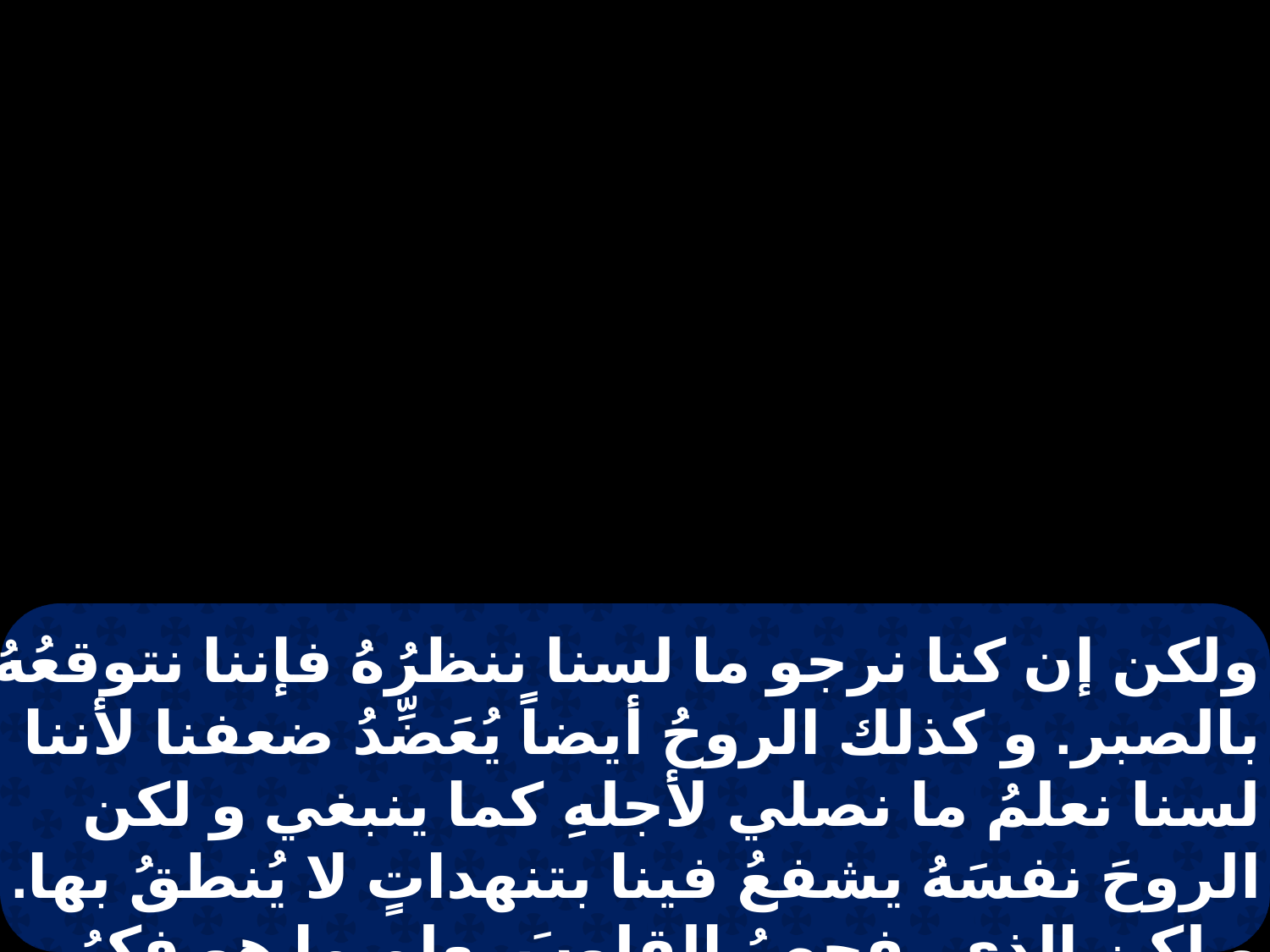

ولكن إن كنا نرجو ما لسنا ننظرُهُ فإننا نتوقعُهُ بالصبر. و كذلك الروحُ أيضاً يُعَضِّدُ ضعفنا لأننا لسنا نعلمُ ما نصلي لأجلهِ كما ينبغي و لكن الروحَ نفسَهُ يشفعُ فينا بتنهداتٍ لا يُنطقُ بها. و لكن الذي يفحصُ القلوبَ يعلم ما هو فكرُ الروح لأنه تشفعَ للهِ عن القديسين.